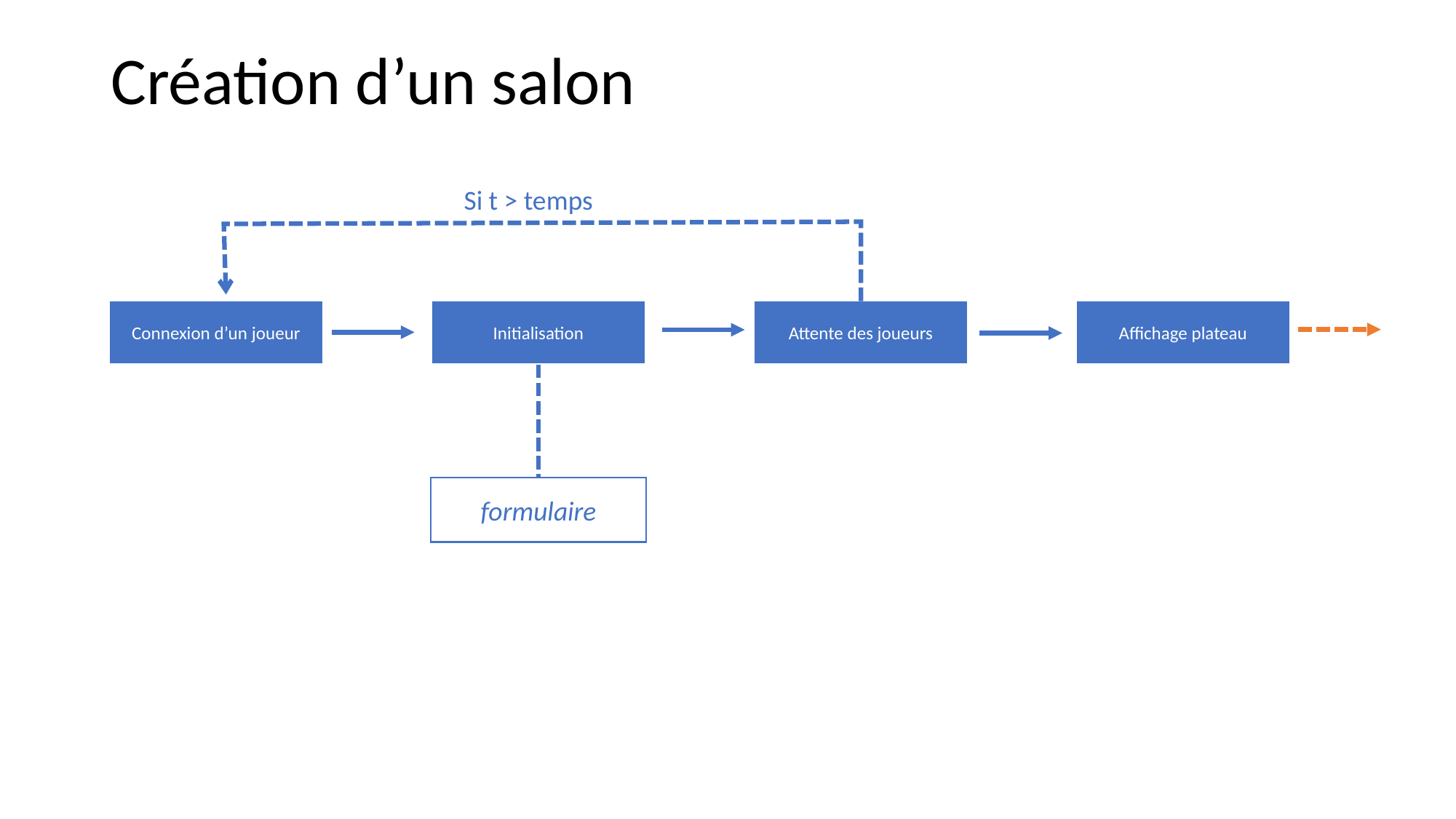

# Création d’un salon
Si t > temps

Connexion d’un joueur
Initialisation
Attente des joueurs
Affichage plateau
formulaire